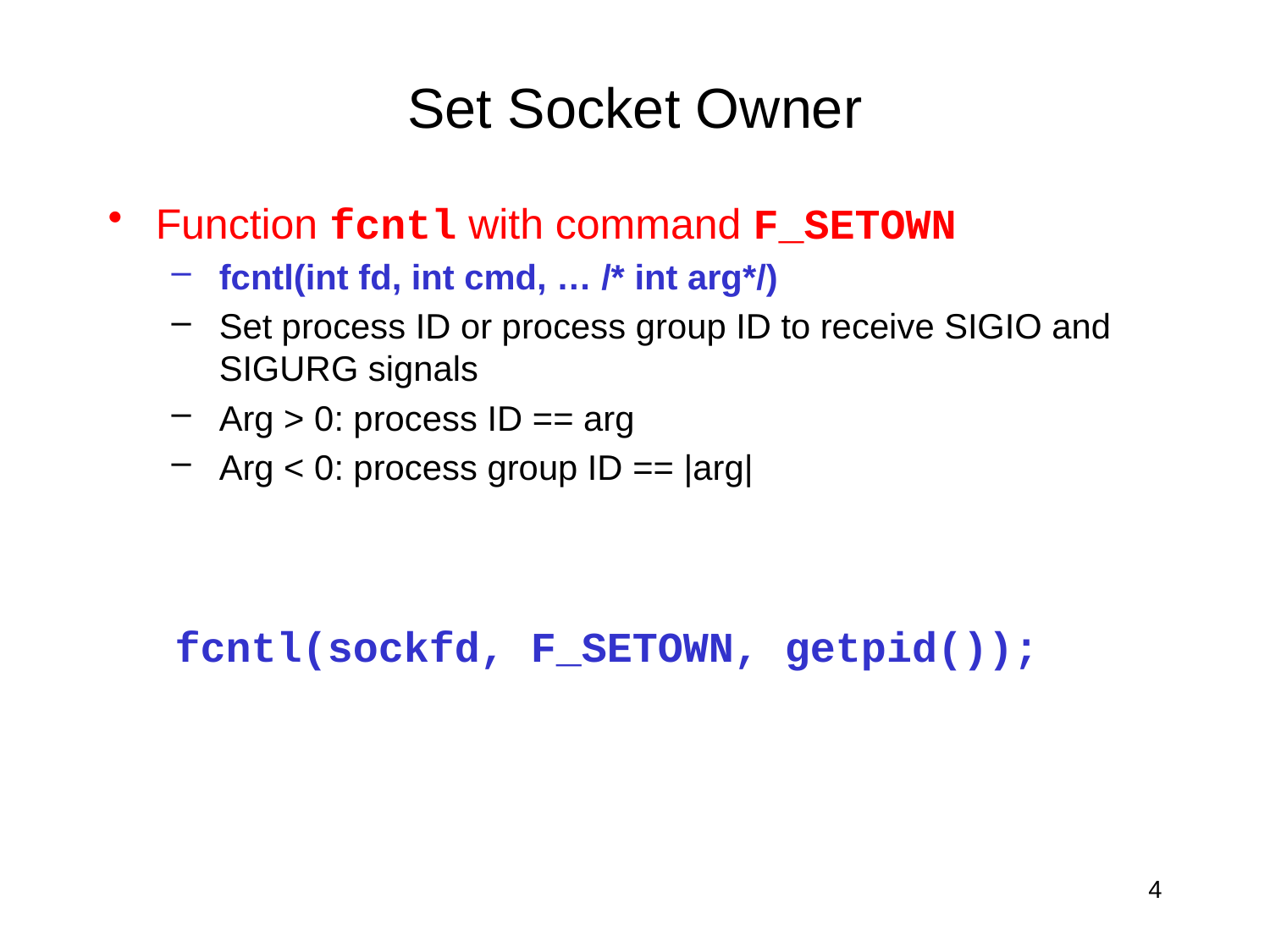

# Set Socket Owner
Function fcntl with command F_SETOWN
fcntl(int fd, int cmd, … /* int arg*/)
Set process ID or process group ID to receive SIGIO and SIGURG signals
Arg > 0: process ID == arg
Arg < 0: process group ID == |arg|

fcntl(sockfd, F_SETOWN, getpid());
4